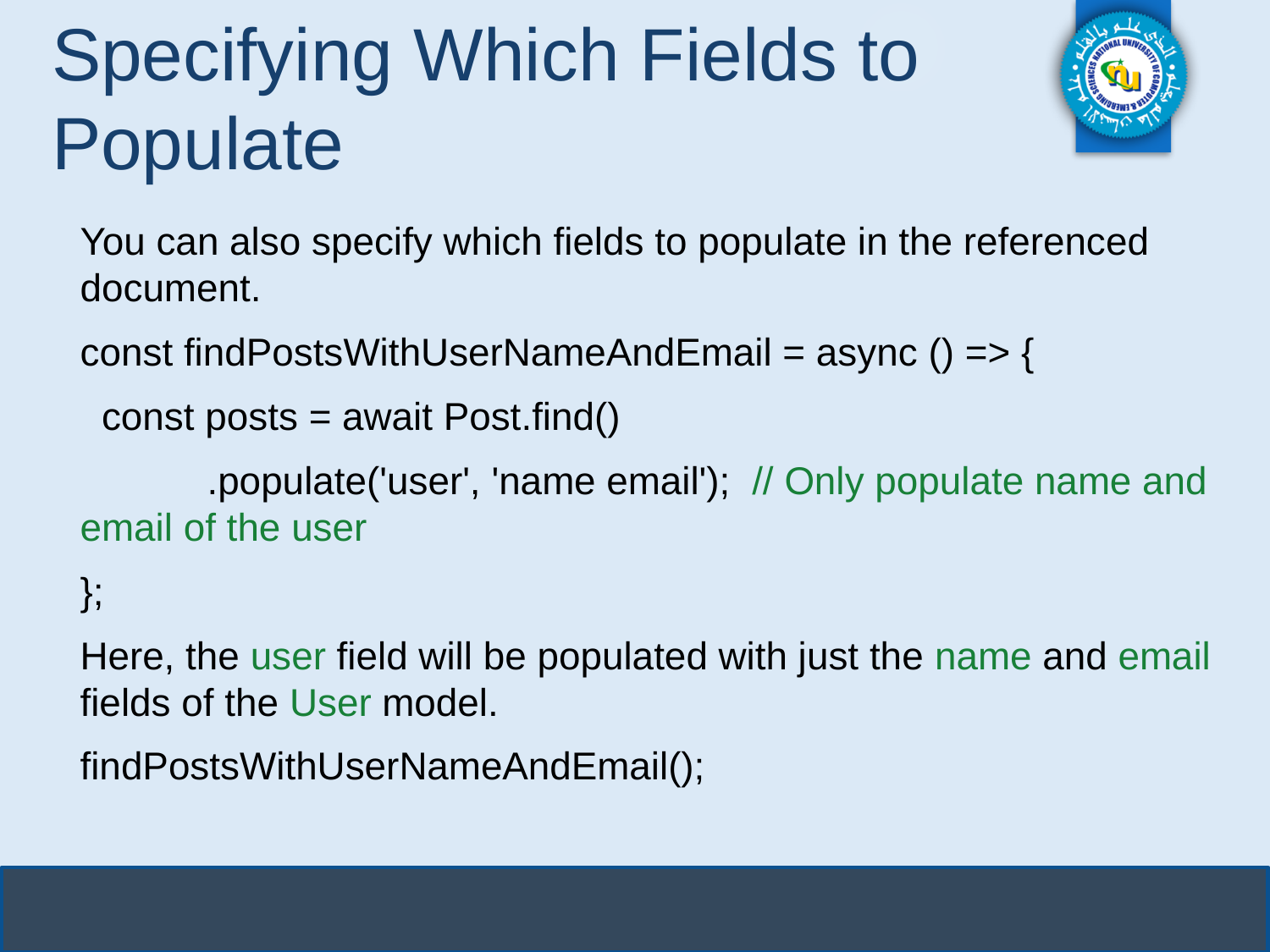

# Specifying Which Fields to Populate
You can also specify which fields to populate in the referenced document.
const findPostsWithUserNameAndEmail = async () => {
  const posts = await Post.find()
	.populate('user', 'name email');  // Only populate name and email of the user
};
Here, the user field will be populated with just the name and email fields of the User model.
findPostsWithUserNameAndEmail();